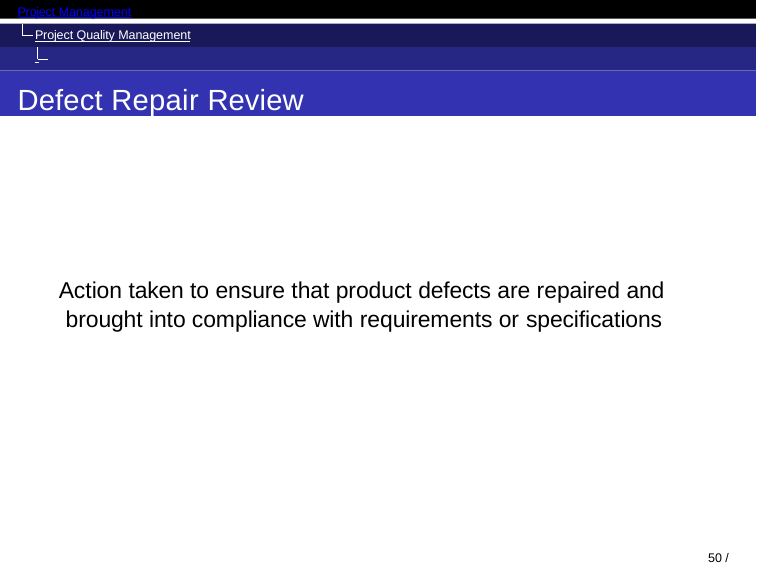

Project Management
Project Quality Management  Control Quality

Defect Repair Review
Action taken to ensure that product defects are repaired and  brought into compliance with requirements or specifications
50 / 52